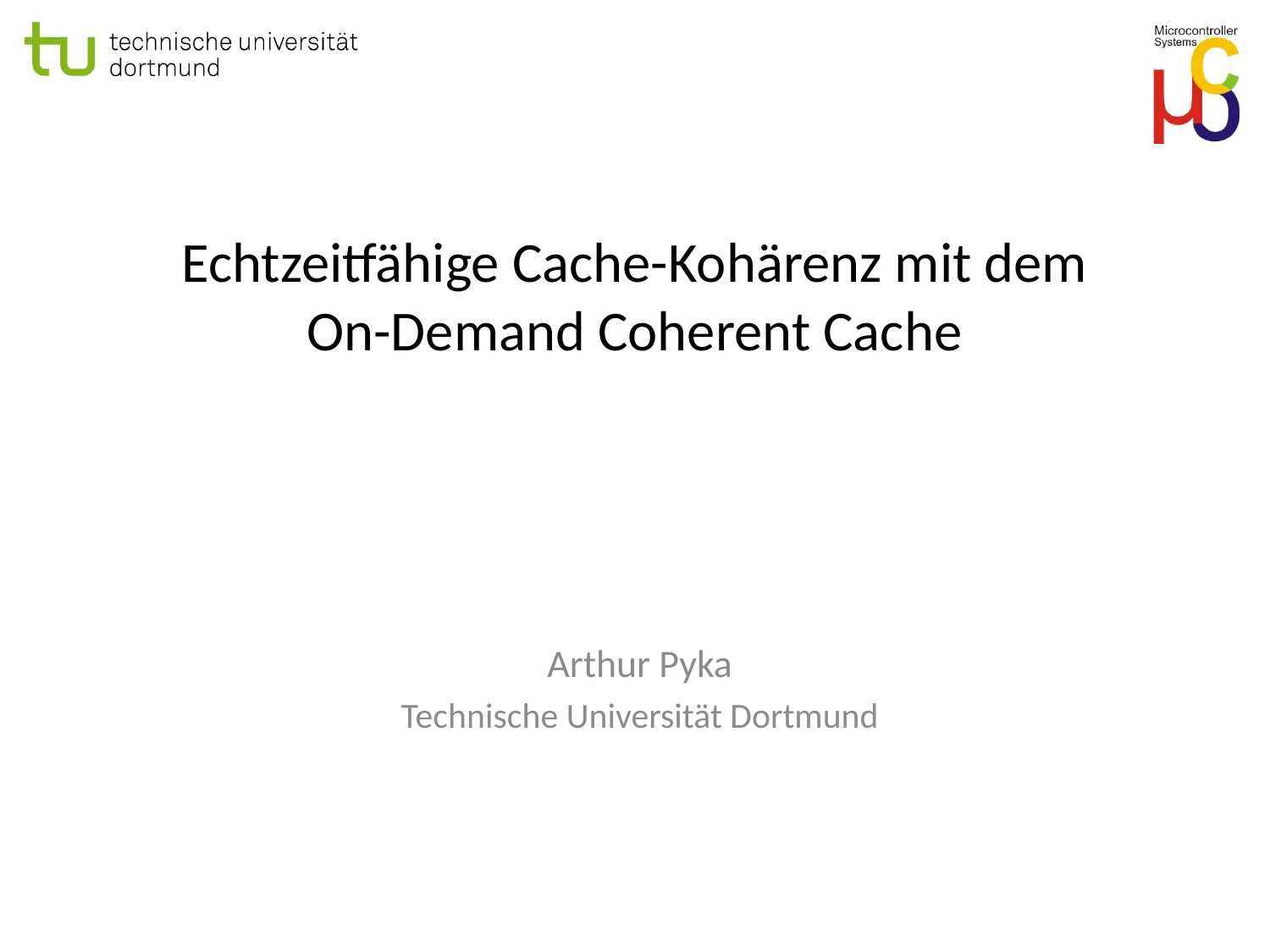

# Echtzeitfähige Cache-Kohärenz mit dem On-Demand Coherent Cache
Arthur Pyka
Technische Universität Dortmund